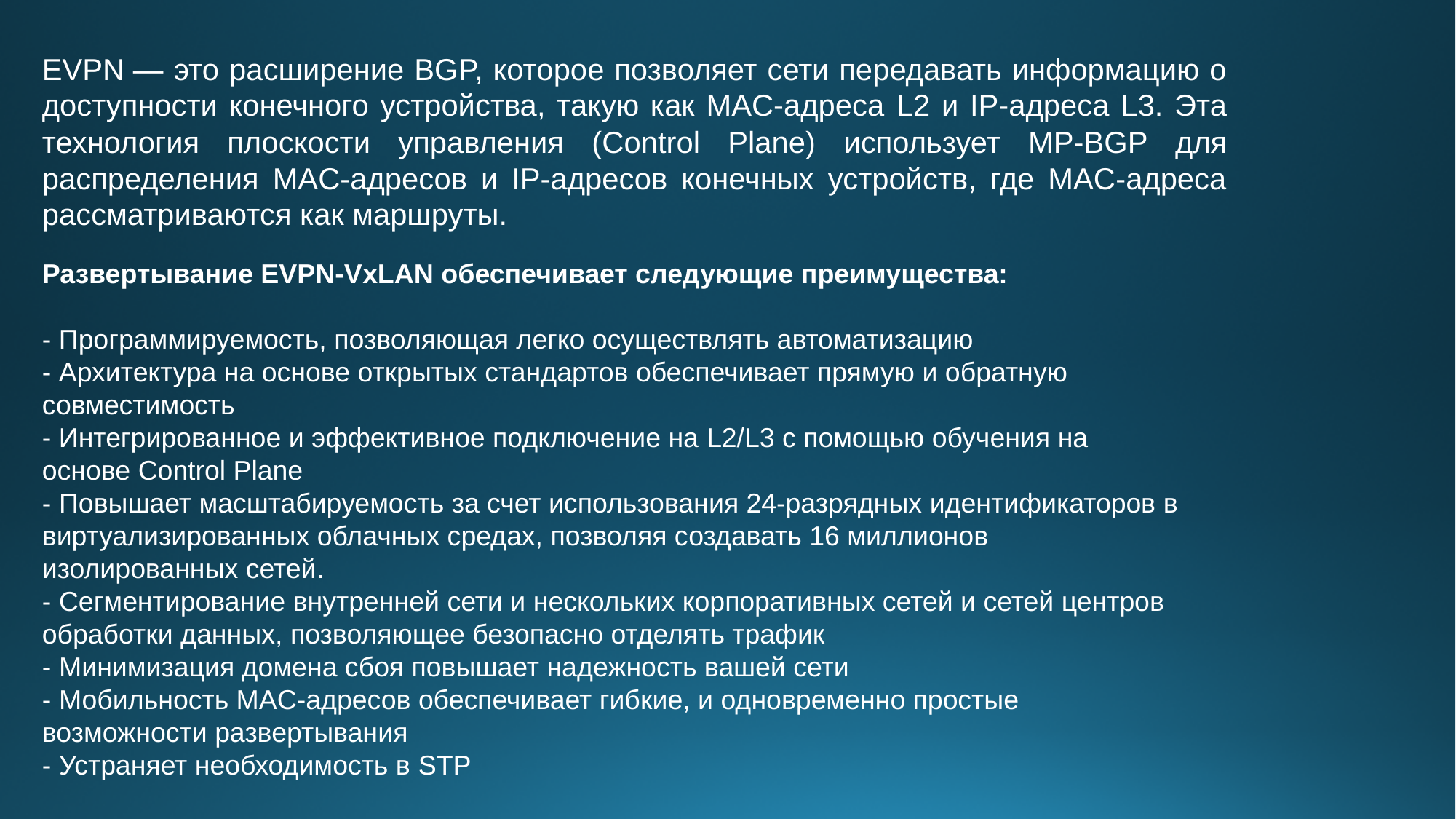

EVPN — это расширение BGP, которое позволяет сети передавать информацию о доступности конечного устройства, такую как MAC-адреса L2 и IP-адреса L3. Эта технология плоскости управления (Control Plane) использует MP-BGP для распределения MAC-адресов и IP-адресов конечных устройств, где MAC-адреса рассматриваются как маршруты.
Развертывание EVPN-VxLAN обеспечивает следующие преимущества:

- Программируемость, позволяющая легко осуществлять автоматизацию
- Архитектура на основе открытых стандартов обеспечивает прямую и обратную совместимость
- Интегрированное и эффективное подключение на L2/L3 с помощью обучения на основе Control Plane
- Повышает масштабируемость за счет использования 24-разрядных идентификаторов в виртуализированных облачных средах, позволяя создавать 16 миллионов изолированных сетей.
- Сегментирование внутренней сети и нескольких корпоративных сетей и сетей центров обработки данных, позволяющее безопасно отделять трафик
- Минимизация домена сбоя повышает надежность вашей сети
- Мобильность MAC-адресов обеспечивает гибкие, и одновременно простые возможности развертывания
- Устраняет необходимость в STP